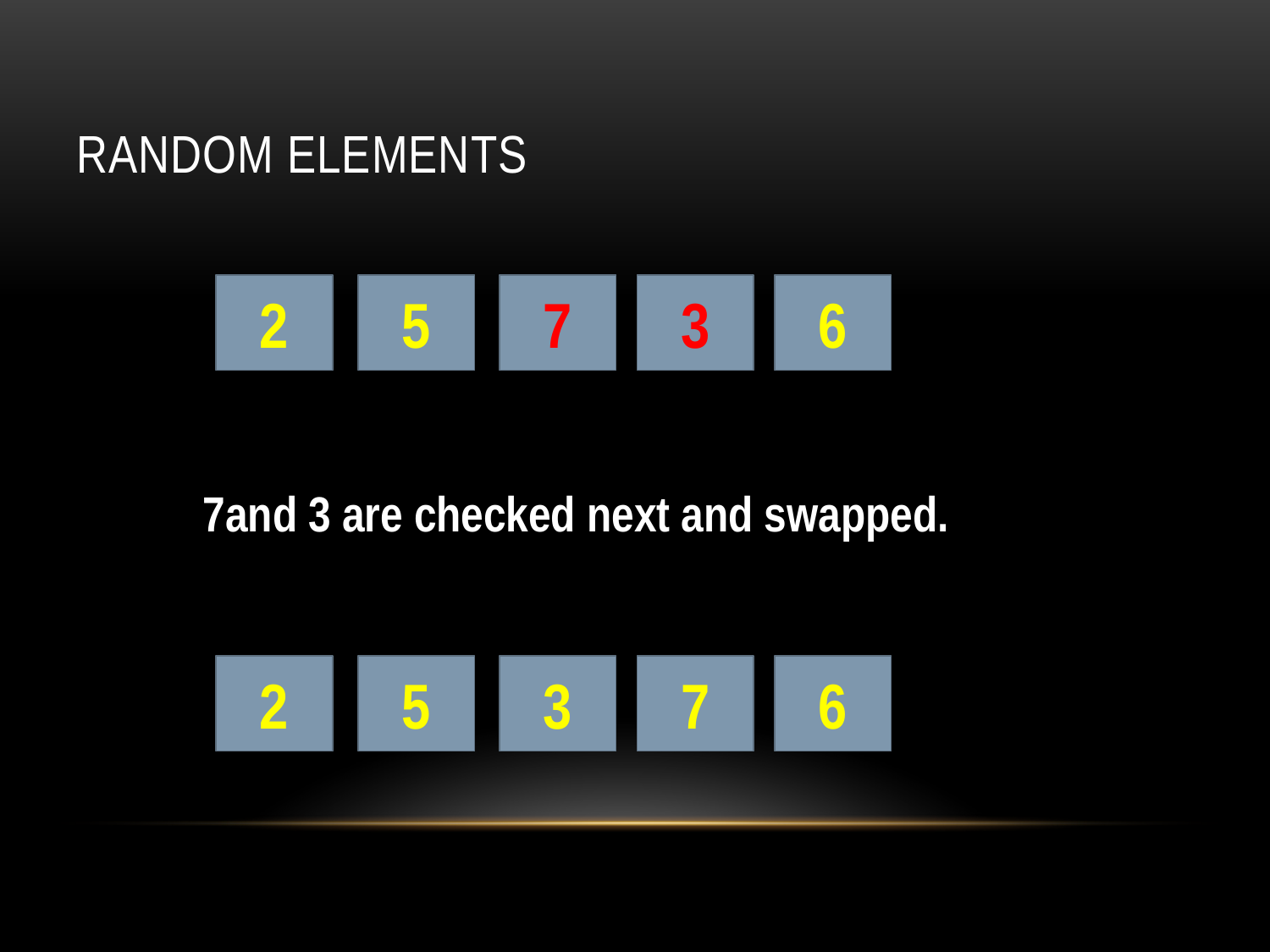

# Random Elements
2
5
7
3
6
7and 3 are checked next and swapped.
2
5
3
7
6